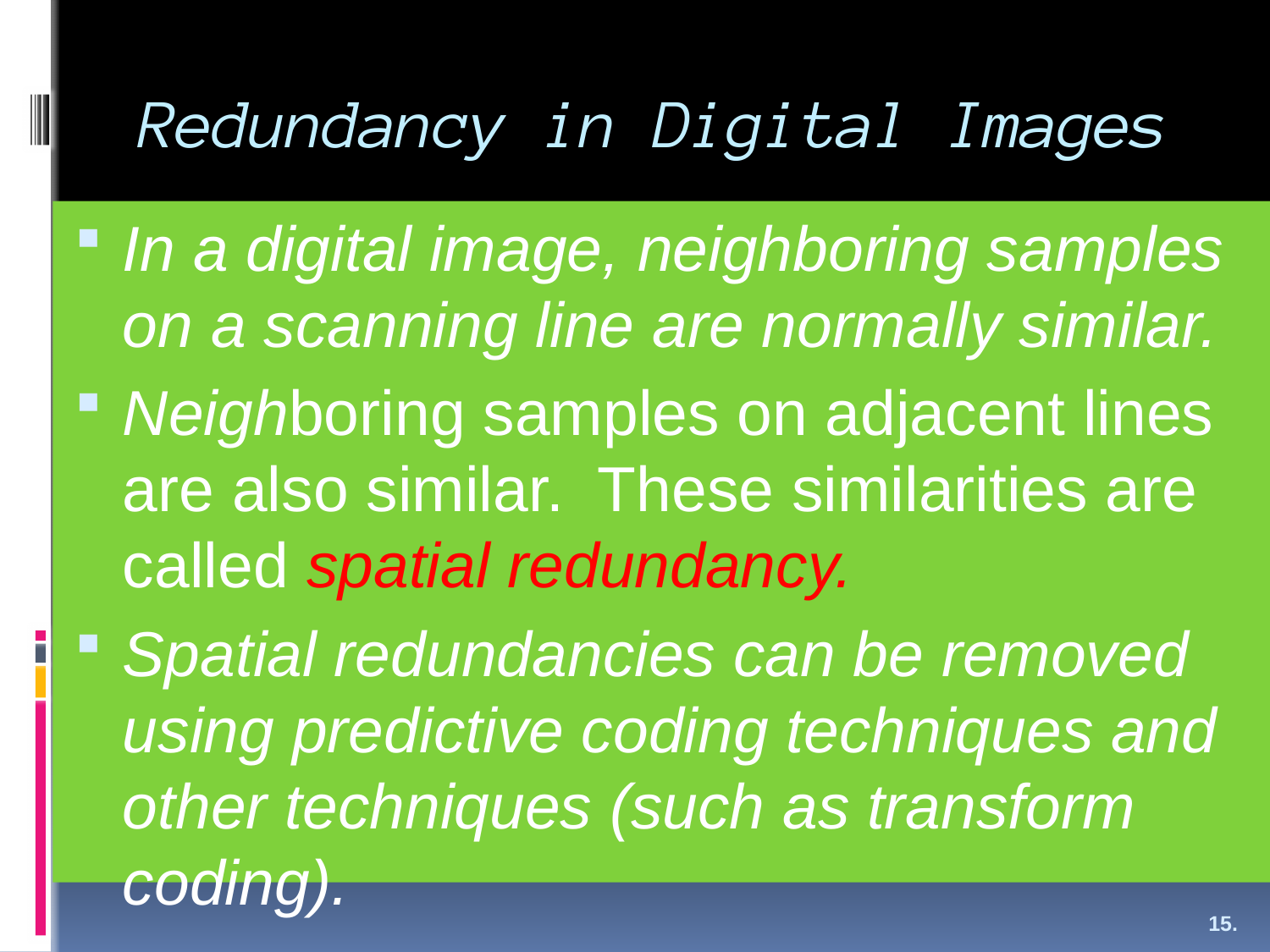

# Redundancy in Digital Images
In a digital image, neighboring samples on a scanning line are normally similar.
Neighboring samples on adjacent lines are also similar.  These similarities are called spatial redundancy.
Spatial redundancies can be removed using predictive coding techniques and other techniques (such as transform coding).
15.